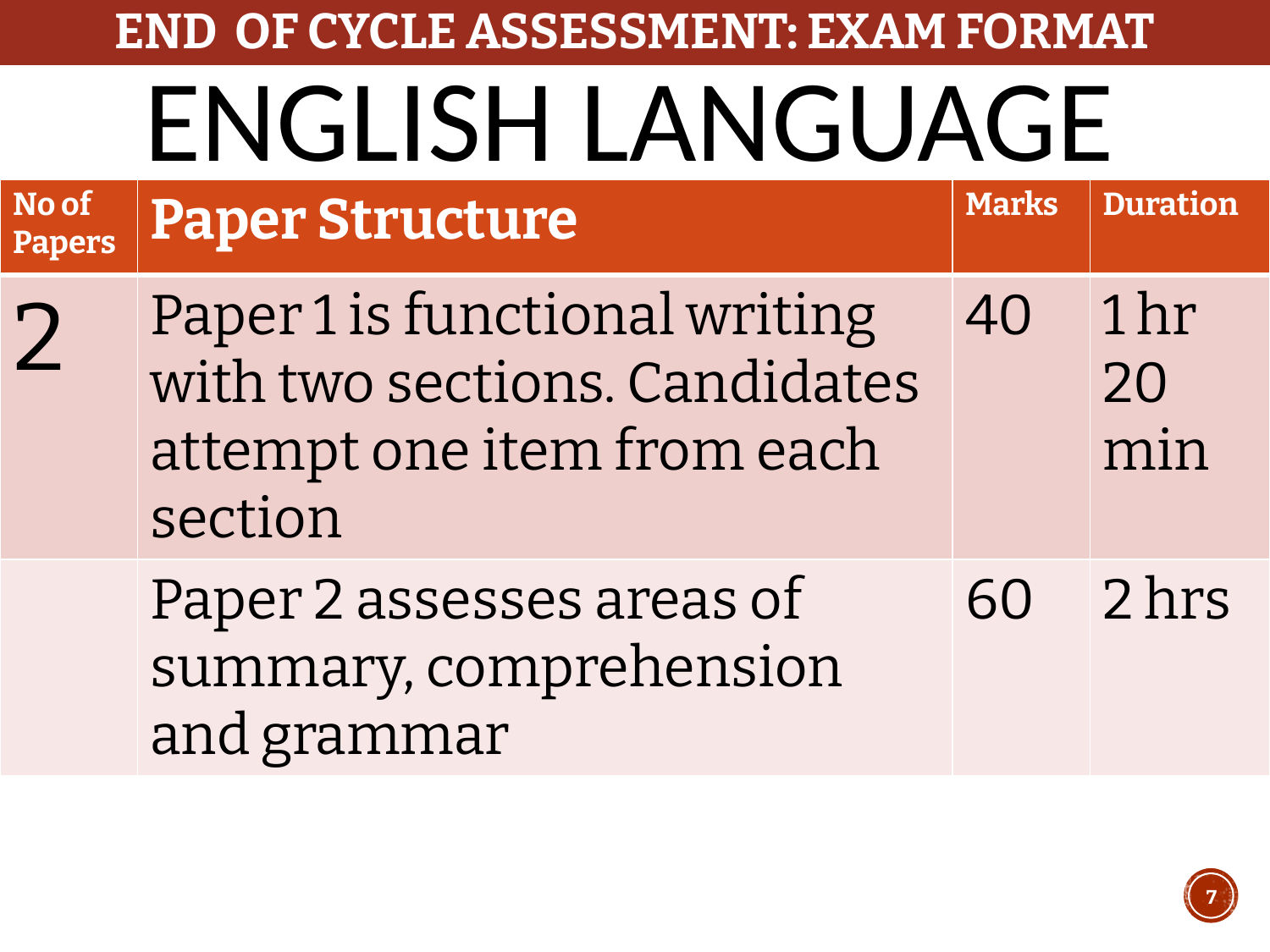

END  OF CYCLE ASSESSMENT: EXAM FORMAT
# English Language
| No of Papers | Paper Structure | Marks | Duration |
| --- | --- | --- | --- |
| 2 | Paper 1 is functional writing with two sections. Candidates attempt one item from each section | 40 | 1 hr 20 min |
|  | Paper 2 assesses areas of summary, comprehension and grammar | 60 | 2 hrs |

7